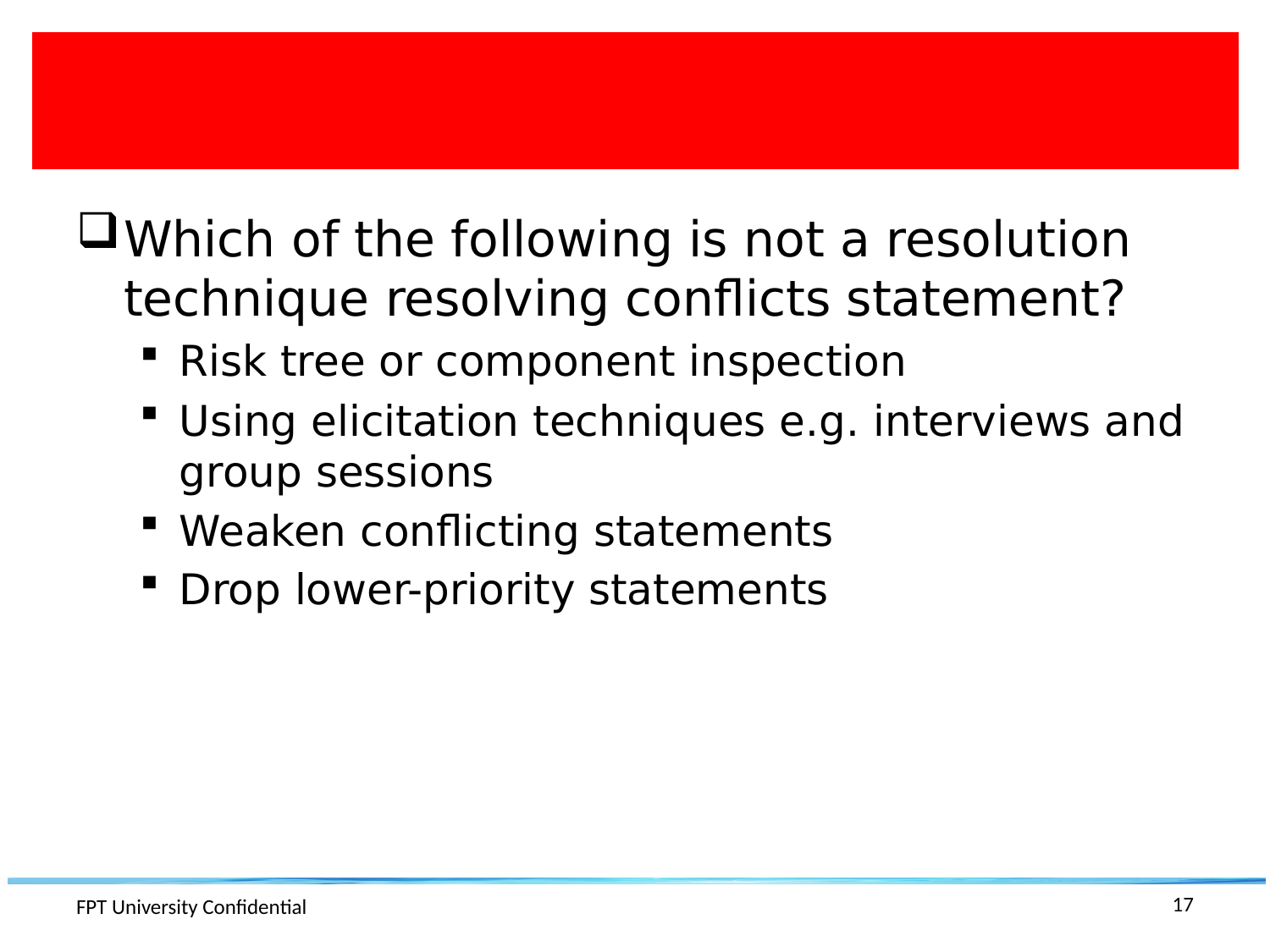

#
Which of the following is not a resolution technique resolving conflicts statement?
Risk tree or component inspection
Using elicitation techniques e.g. interviews and group sessions
Weaken conflicting statements
Drop lower-priority statements